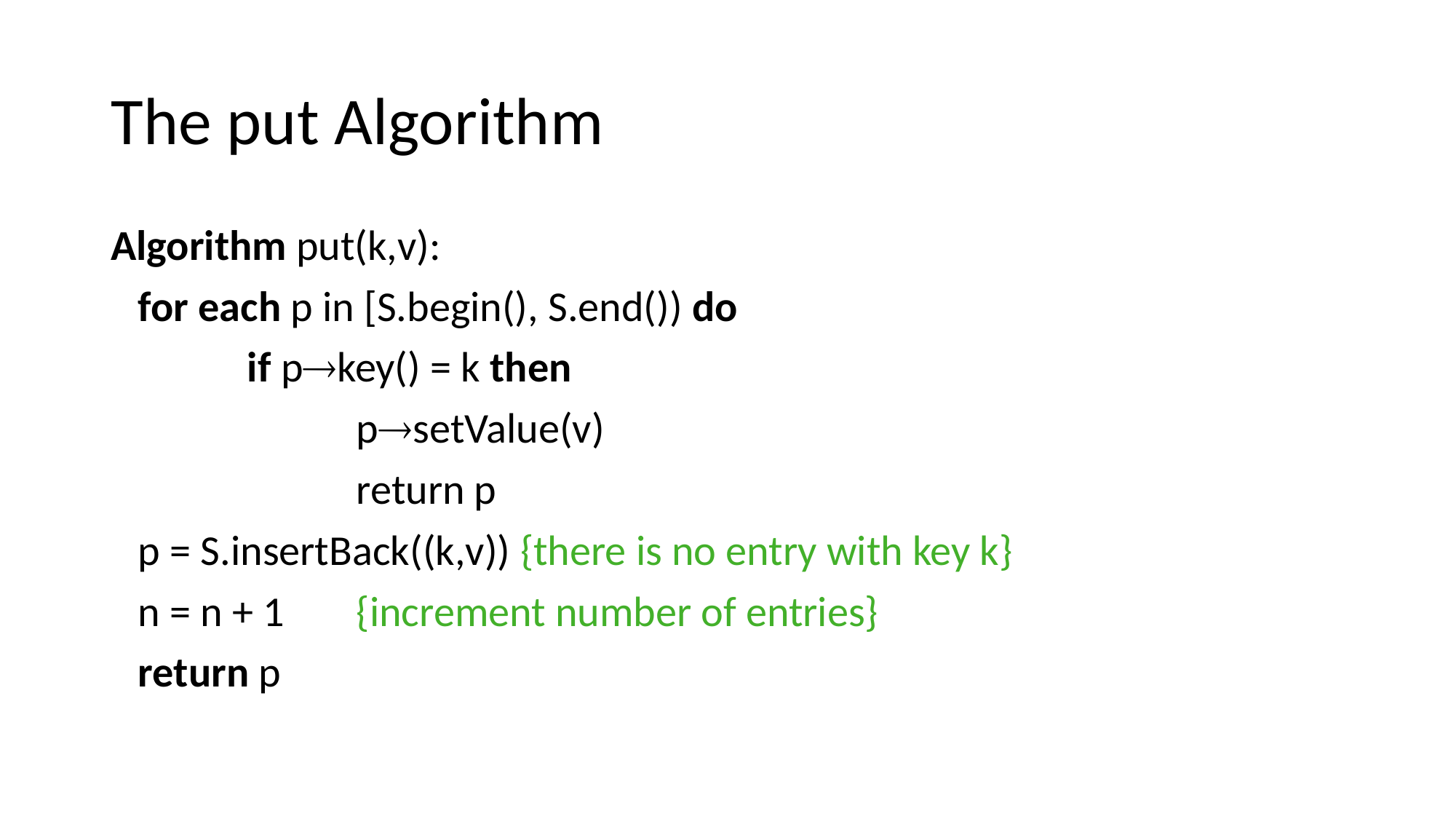

# The put Algorithm
Algorithm put(k,v):
	for each p in [S.begin(), S.end()) do
		if p→key() = k then
			p→setValue(v)
			return p
	p = S.insertBack((k,v)) {there is no entry with key k}
	n = n + 1 	{increment number of entries}
	return p